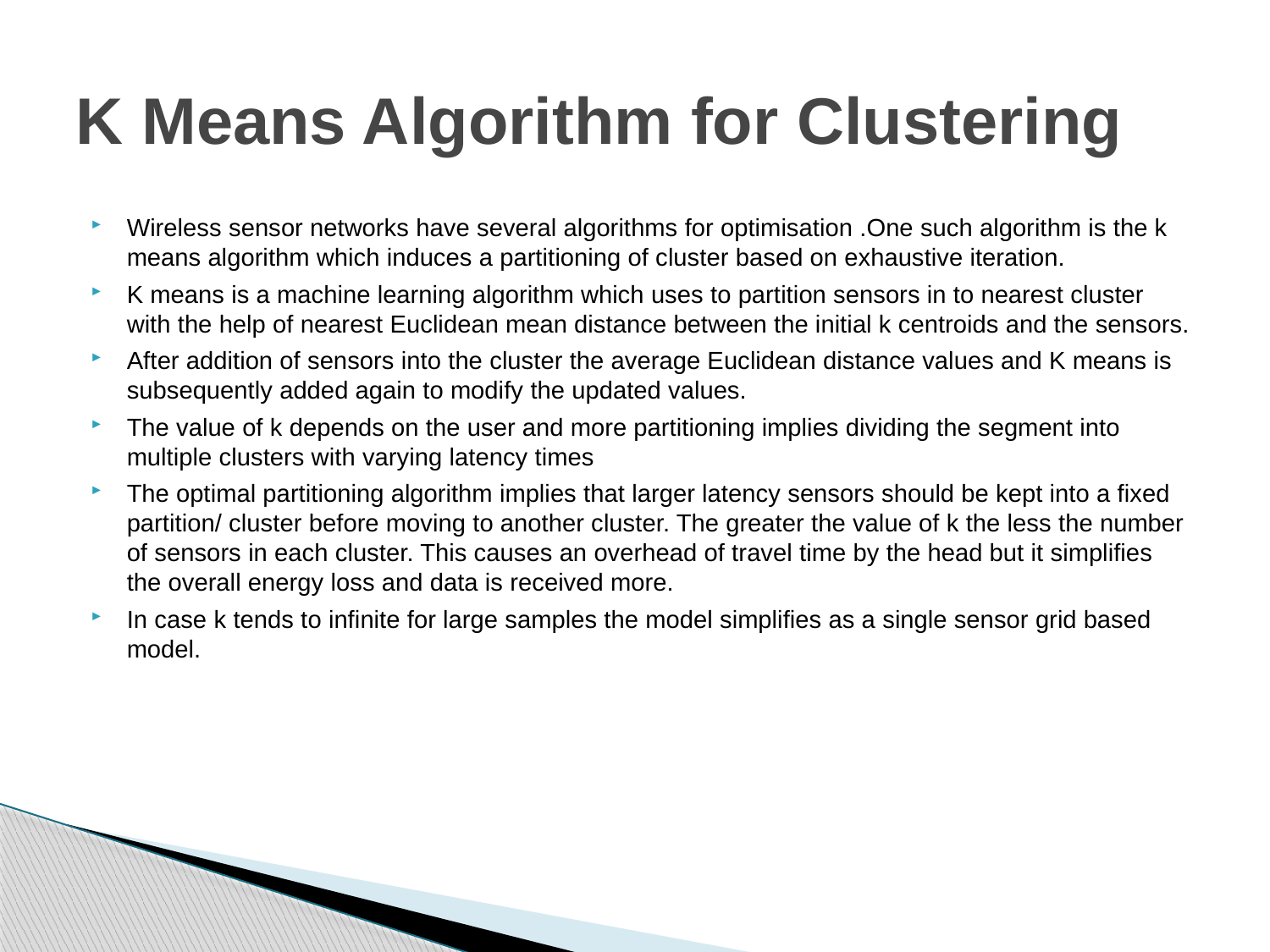

# K Means Algorithm for Clustering
Wireless sensor networks have several algorithms for optimisation .One such algorithm is the k means algorithm which induces a partitioning of cluster based on exhaustive iteration.
K means is a machine learning algorithm which uses to partition sensors in to nearest cluster with the help of nearest Euclidean mean distance between the initial k centroids and the sensors.
After addition of sensors into the cluster the average Euclidean distance values and K means is subsequently added again to modify the updated values.
The value of k depends on the user and more partitioning implies dividing the segment into multiple clusters with varying latency times
The optimal partitioning algorithm implies that larger latency sensors should be kept into a fixed partition/ cluster before moving to another cluster. The greater the value of k the less the number of sensors in each cluster. This causes an overhead of travel time by the head but it simplifies the overall energy loss and data is received more.
In case k tends to infinite for large samples the model simplifies as a single sensor grid based model.